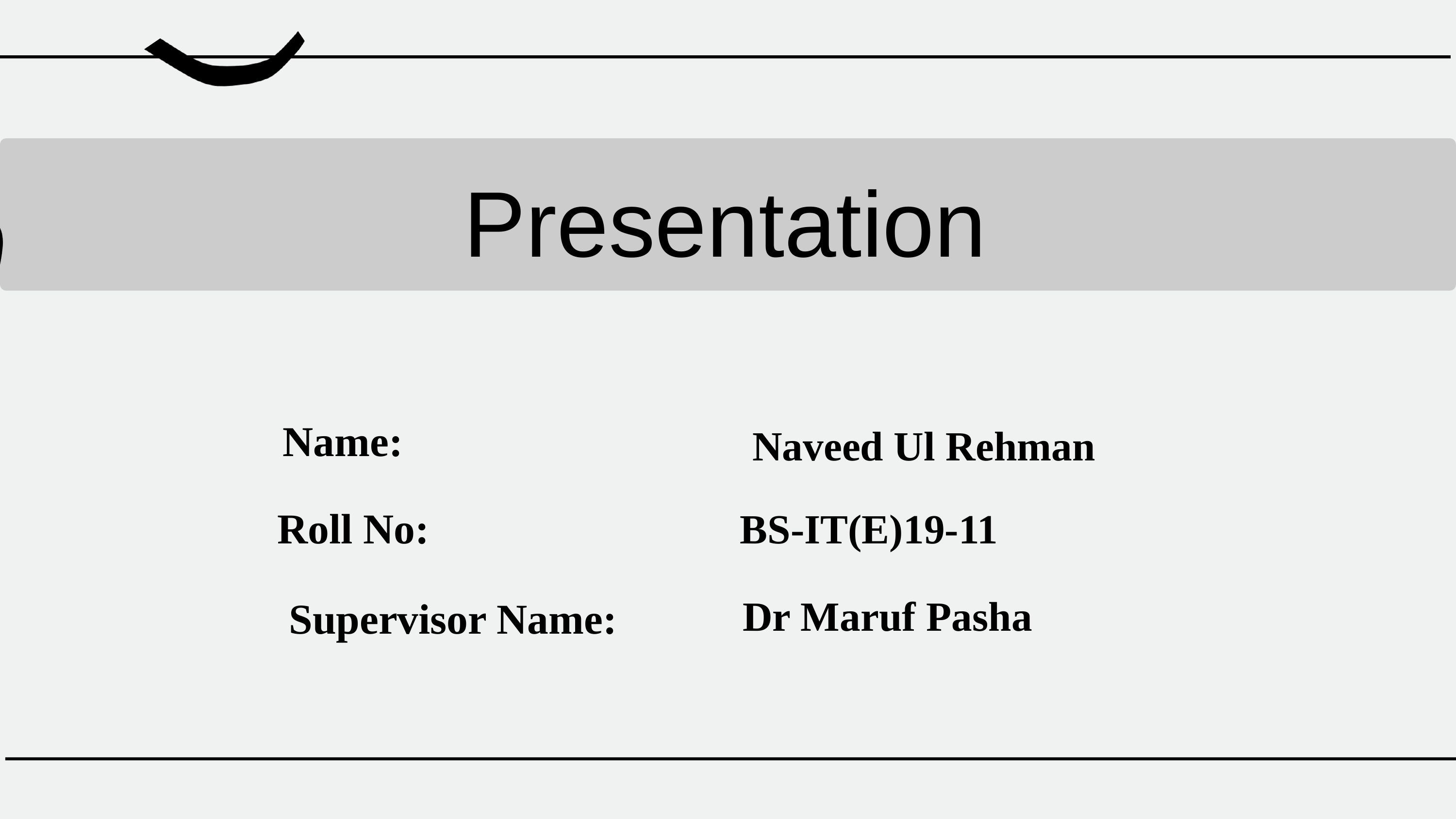

Presentation
Name:
Naveed Ul Rehman
Roll No:
BS-IT(E)19-11
Dr Maruf Pasha
Supervisor Name: